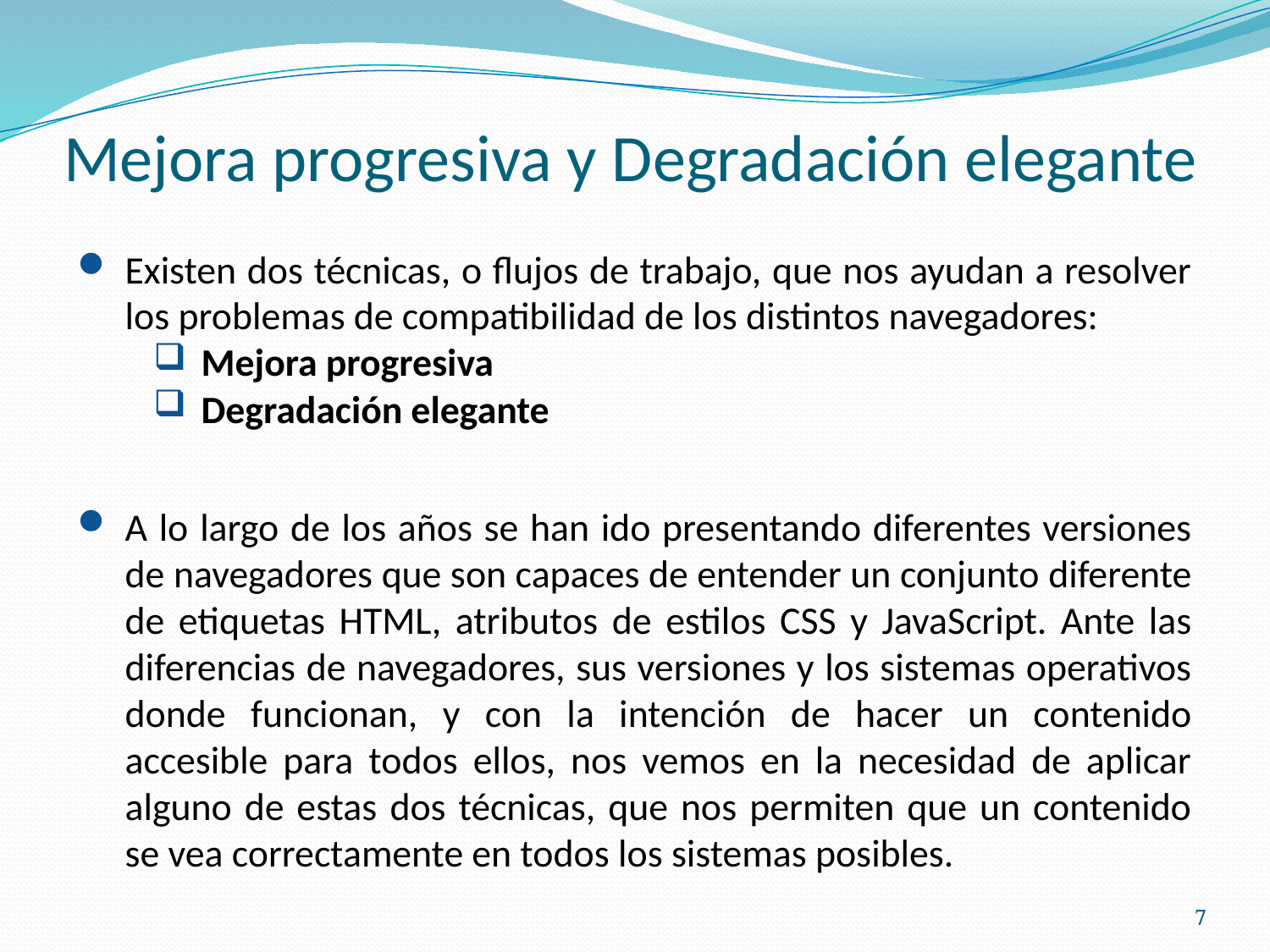

# Mejora progresiva y Degradación elegante

Existen dos técnicas, o flujos de trabajo, que nos ayudan a resolver los problemas de compatibilidad de los distintos navegadores:
Mejora progresiva
Degradación elegante

A lo largo de los años se han ido presentando diferentes versiones de navegadores que son capaces de entender un conjunto diferente de etiquetas HTML, atributos de estilos CSS y JavaScript. Ante las diferencias de navegadores, sus versiones y los sistemas operativos donde funcionan, y con la intención de hacer un contenido accesible para todos ellos, nos vemos en la necesidad de aplicar alguno de estas dos técnicas, que nos permiten que un contenido se vea correctamente en todos los sistemas posibles.

7